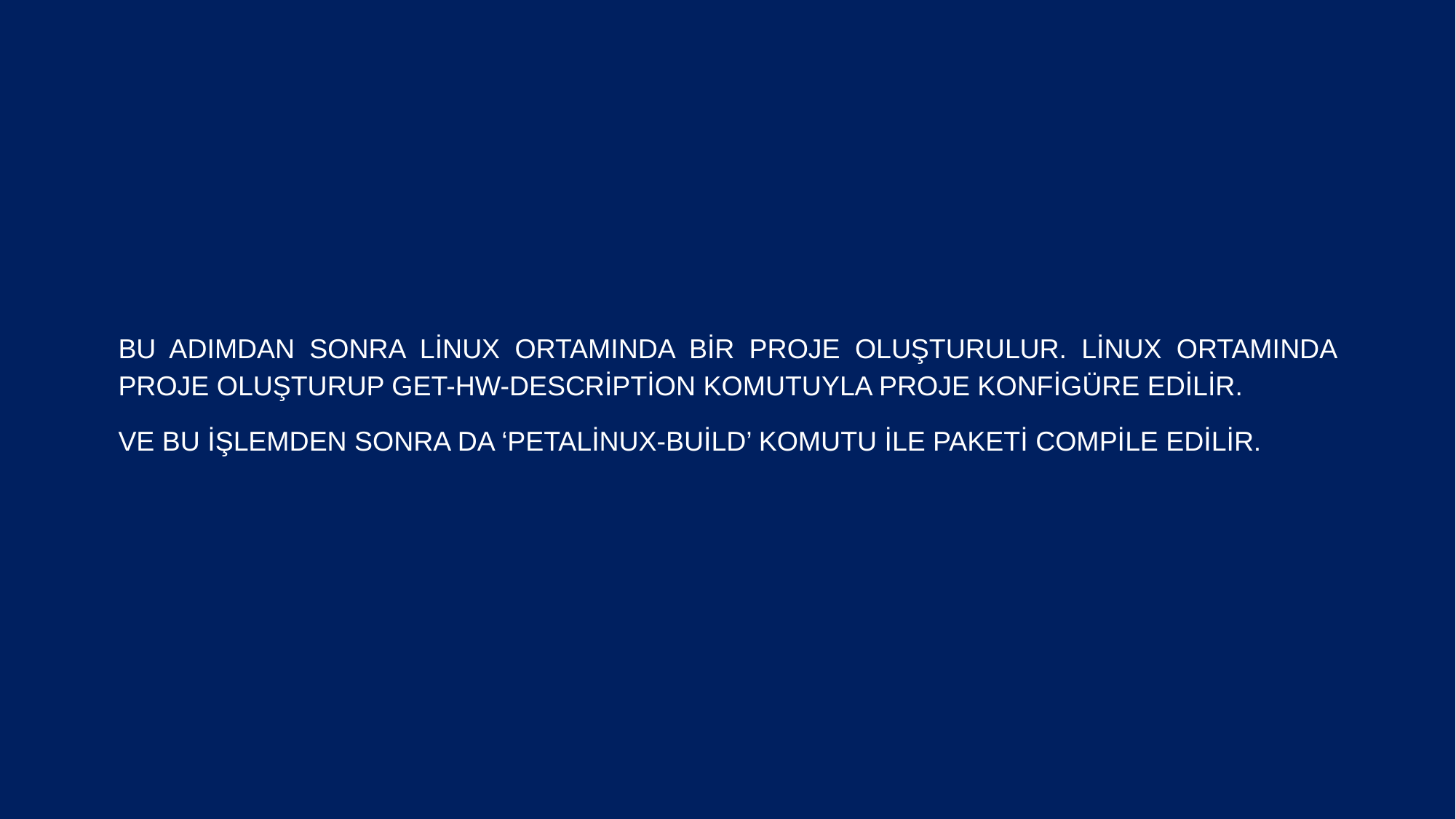

Bu adımdan sonra Linux ortamında bir proje oluşturulur. Linux ortamında proje oluşturup get-hw-description komutuyla proje konfigüre edilir.
Ve bu işlemden sonra da ‘petalinux-build’ komutu ile paketi compile edilir.